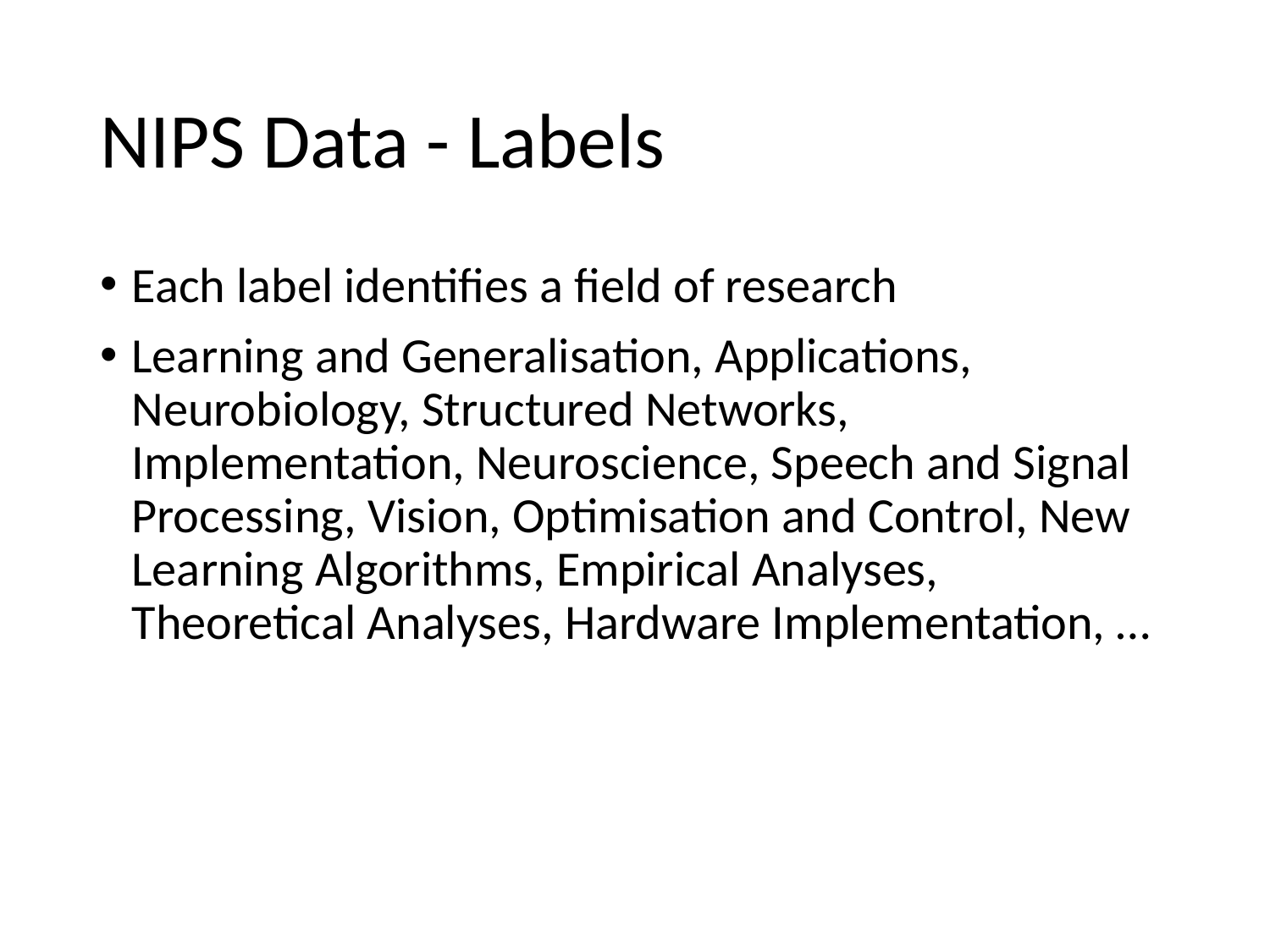

# NIPS Data - Labels
Each label identifies a field of research
Learning and Generalisation, Applications, Neurobiology, Structured Networks, Implementation, Neuroscience, Speech and Signal Processing, Vision, Optimisation and Control, New Learning Algorithms, Empirical Analyses, Theoretical Analyses, Hardware Implementation, …